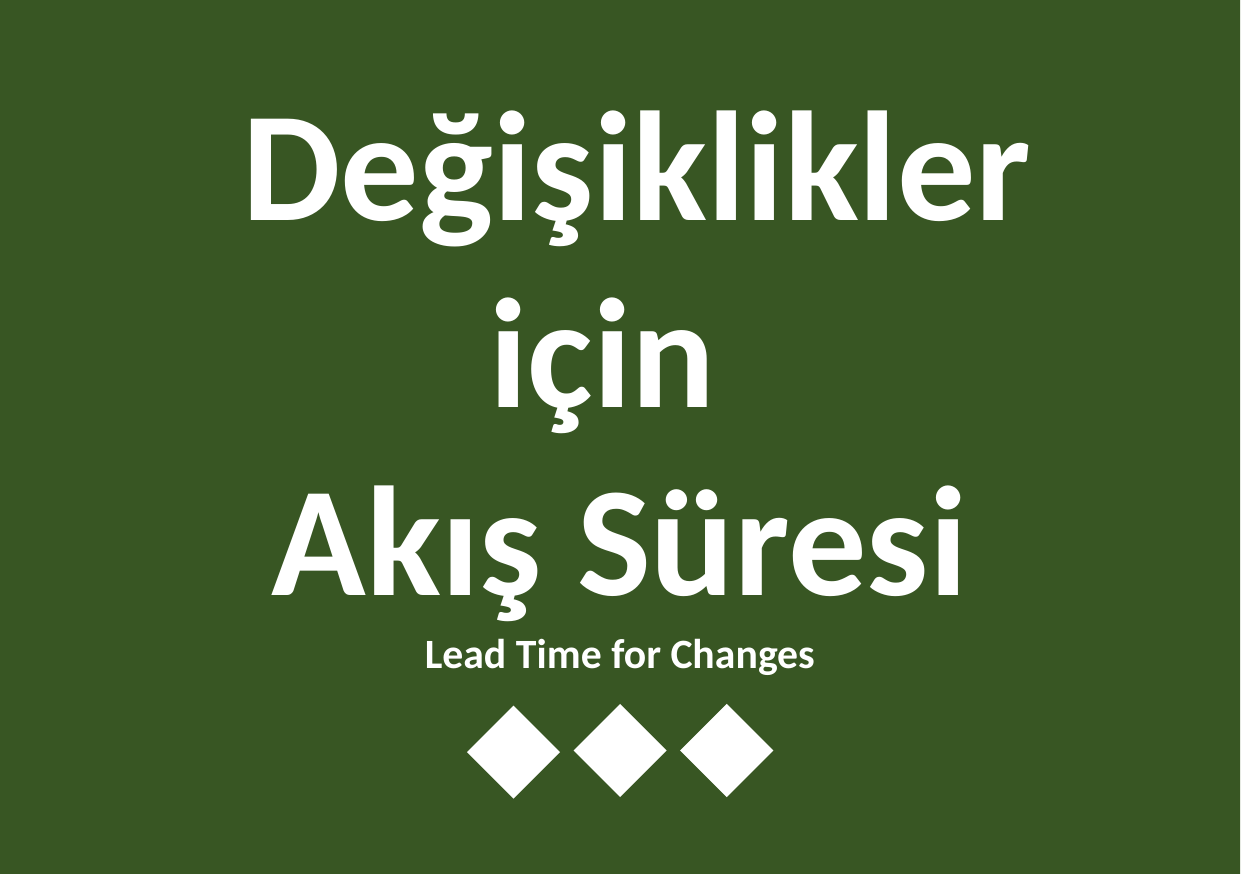

Değişiklikler için
Akış Süresi
Lead Time for Changes